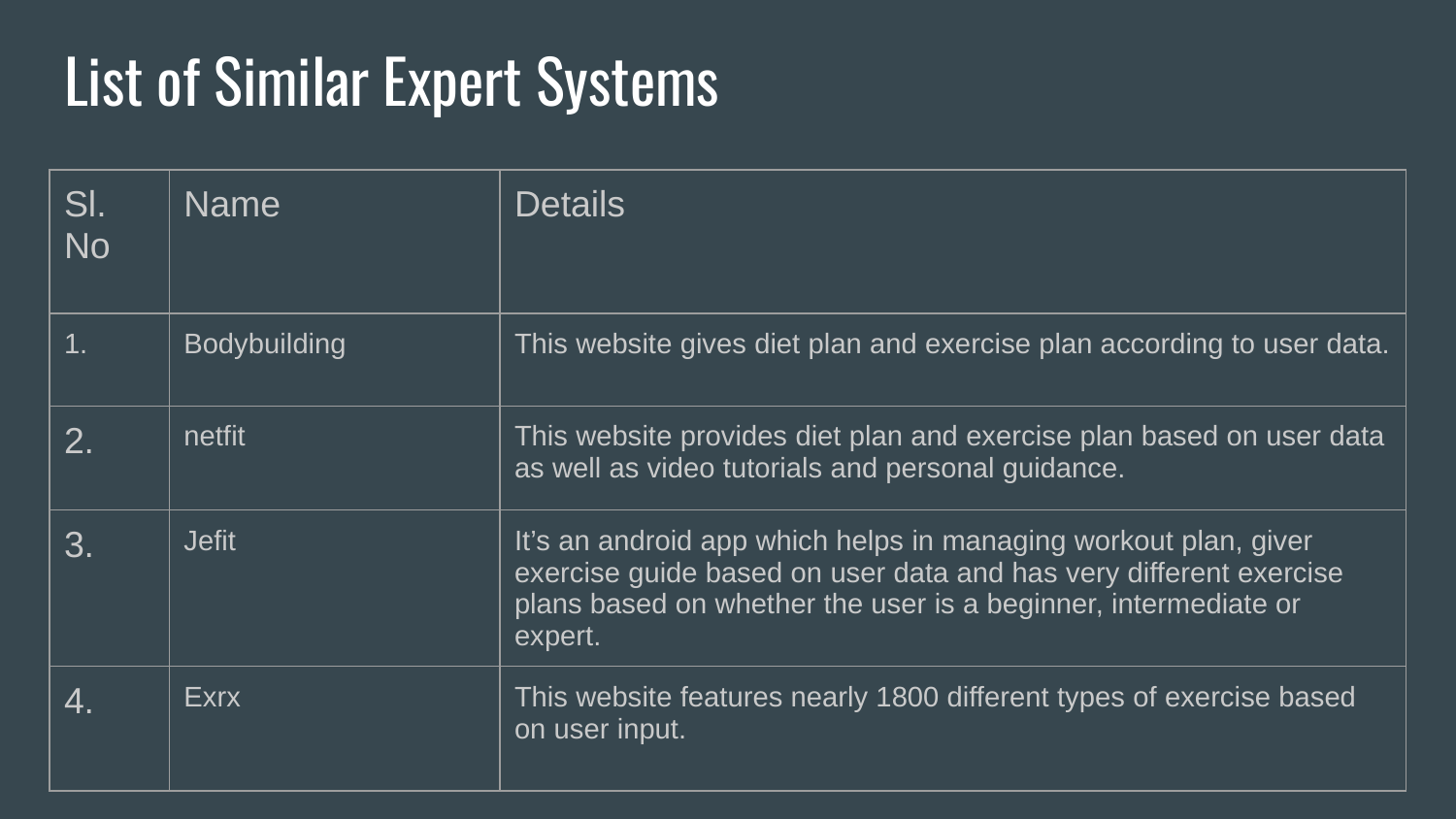

# List of Similar Expert Systems
| Sl. No | Name | Details |
| --- | --- | --- |
| 1. | Bodybuilding | This website gives diet plan and exercise plan according to user data. |
| 2. | netfit | This website provides diet plan and exercise plan based on user data as well as video tutorials and personal guidance. |
| 3. | Jefit | It’s an android app which helps in managing workout plan, giver exercise guide based on user data and has very different exercise plans based on whether the user is a beginner, intermediate or expert. |
| 4. | Exrx | This website features nearly 1800 different types of exercise based on user input. |